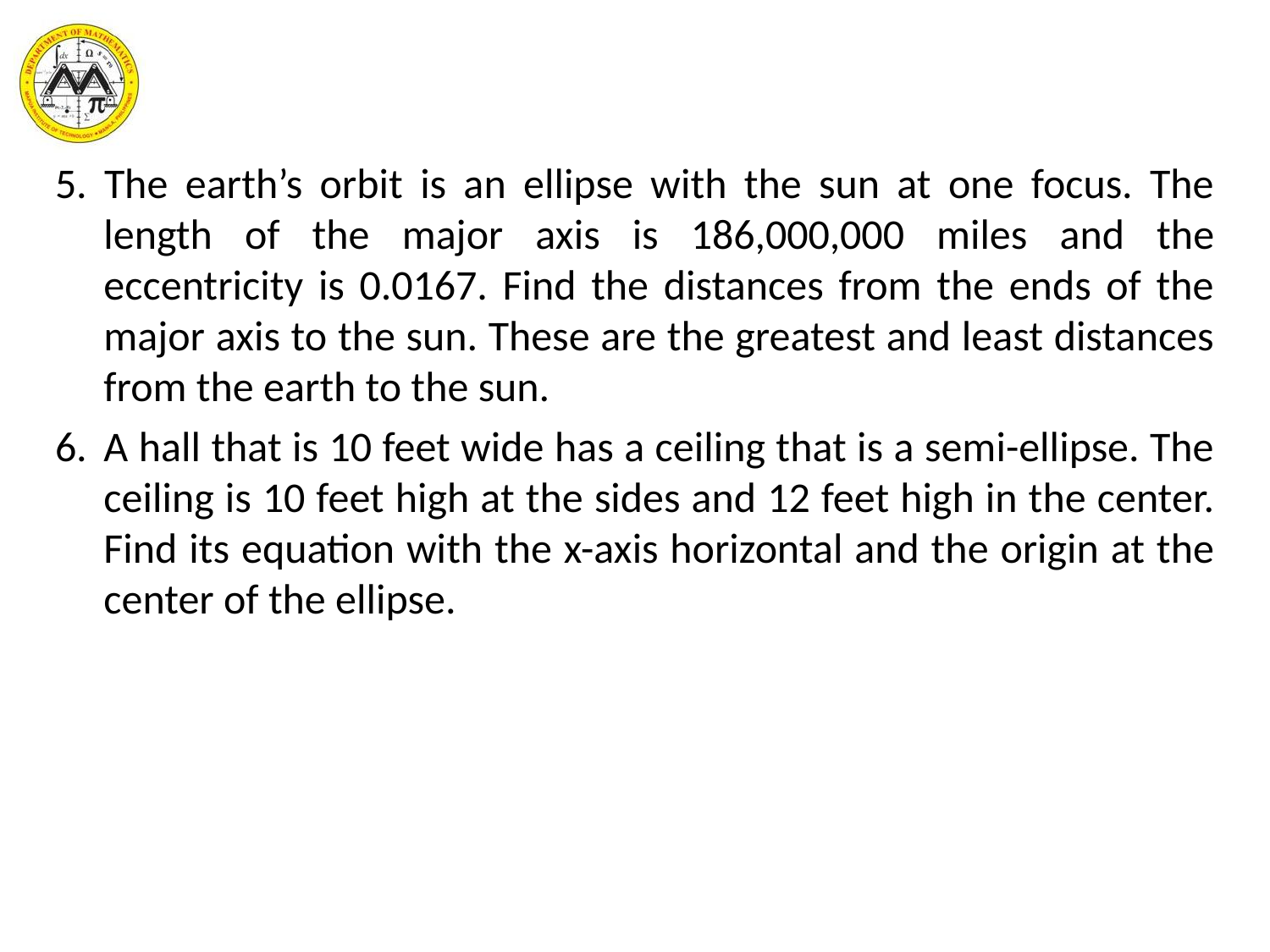

5. The earth’s orbit is an ellipse with the sun at one focus. The length of the major axis is 186,000,000 miles and the eccentricity is 0.0167. Find the distances from the ends of the major axis to the sun. These are the greatest and least distances from the earth to the sun.
6.	A hall that is 10 feet wide has a ceiling that is a semi-ellipse. The ceiling is 10 feet high at the sides and 12 feet high in the center. Find its equation with the x-axis horizontal and the origin at the center of the ellipse.